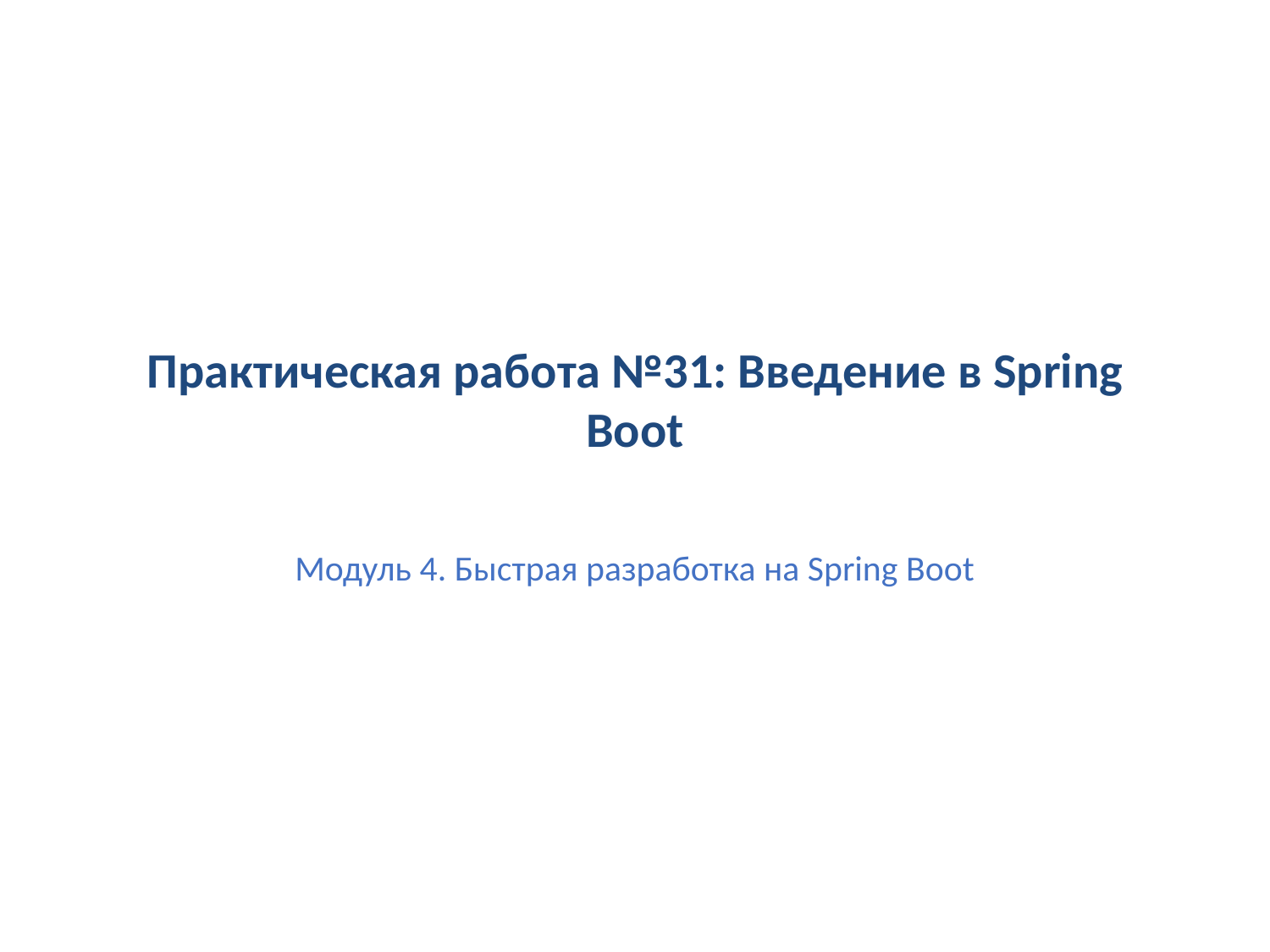

# Практическая работа №31: Введение в Spring Boot
Модуль 4. Быстрая разработка на Spring Boot